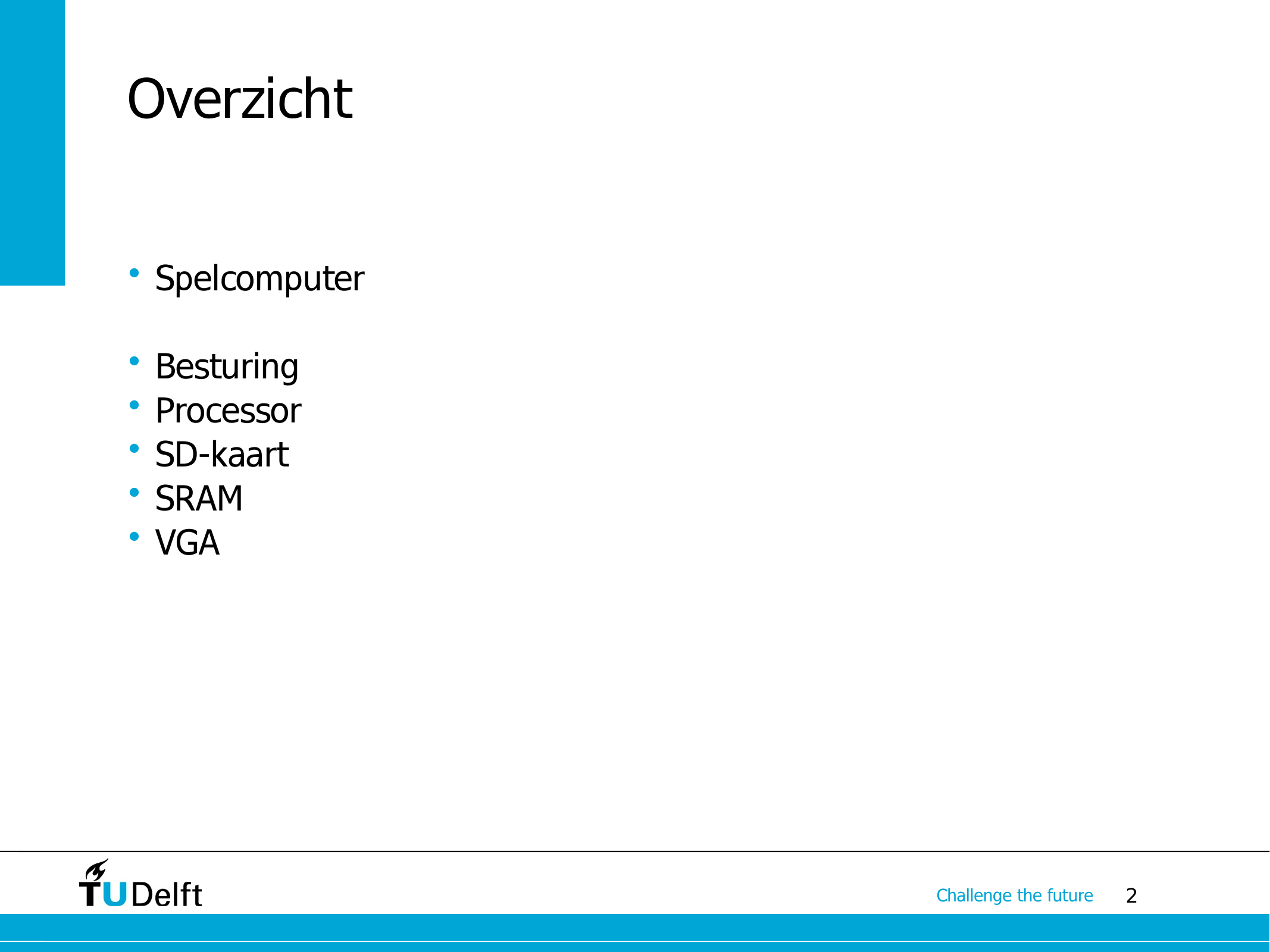

# Overzicht
Spelcomputer

Besturing
Processor
SD-kaart
SRAM
VGA